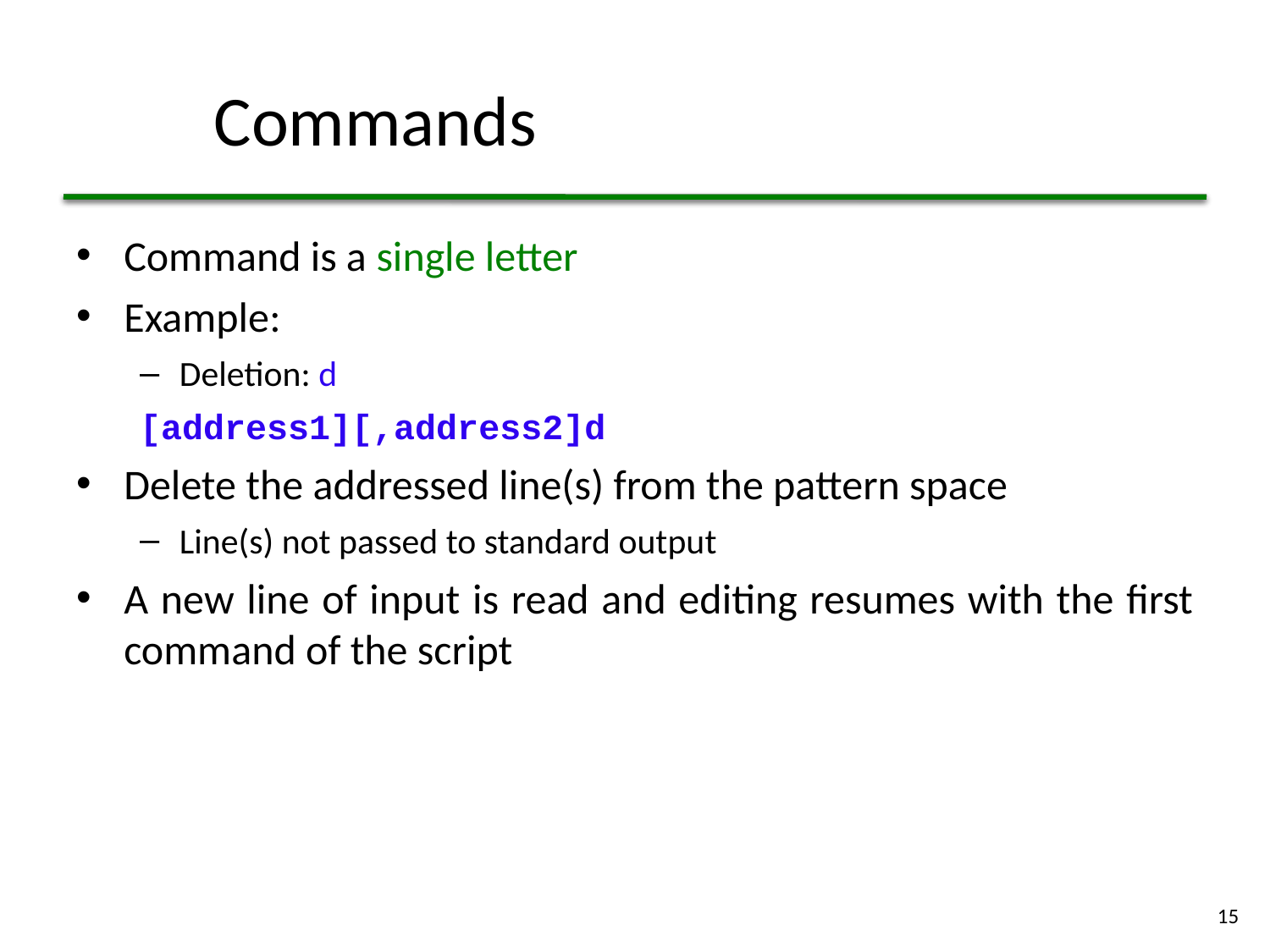

# Commands
Command is a single letter
Example:
Deletion: d
[address1][,address2]d
Delete the addressed line(s) from the pattern space
Line(s) not passed to standard output
A new line of input is read and editing resumes with the first command of the script
15